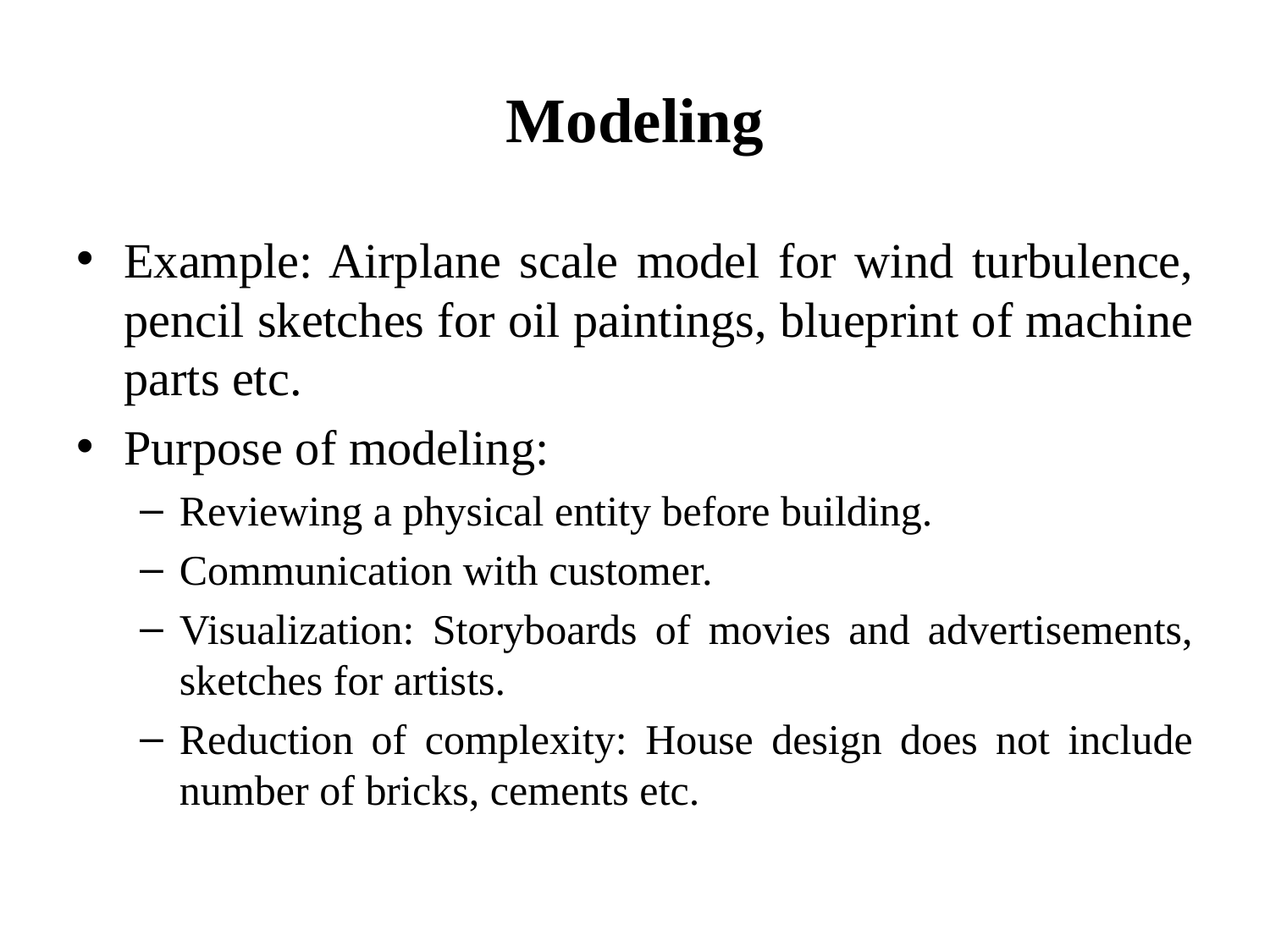

# Modeling
Example: Airplane scale model for wind turbulence, pencil sketches for oil paintings, blueprint of machine parts etc.
Purpose of modeling:
Reviewing a physical entity before building.
Communication with customer.
Visualization: Storyboards of movies and advertisements, sketches for artists.
Reduction of complexity: House design does not include number of bricks, cements etc.